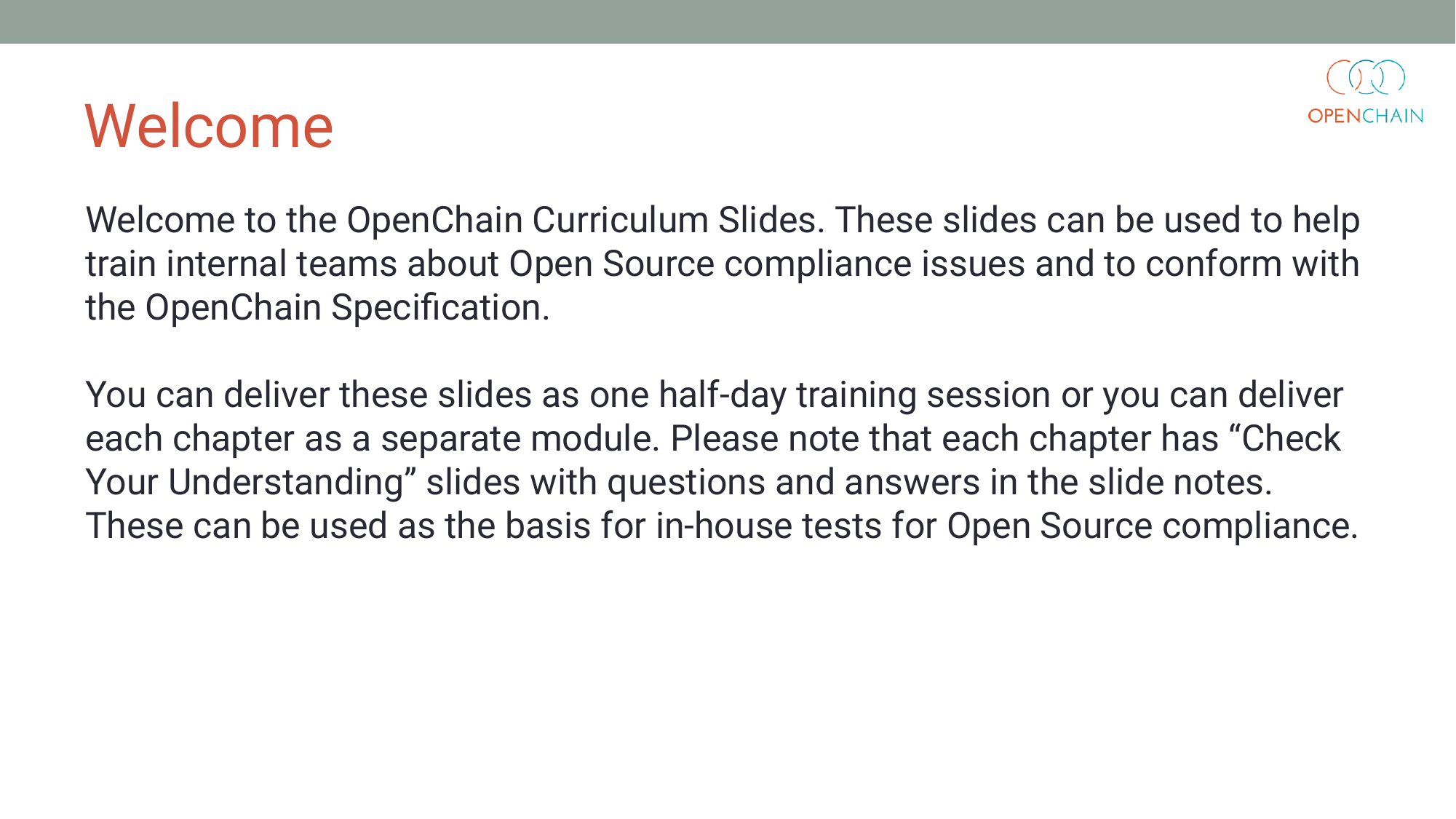

Welcome
Welcome to the OpenChain Curriculum Slides. These slides can be used to help train internal teams about Open Source compliance issues and to conform with the OpenChain Specification.

You can deliver these slides as one half-day training session or you can deliver each chapter as a separate module. Please note that each chapter has “Check Your Understanding” slides with questions and answers in the slide notes. These can be used as the basis for in-house tests for Open Source compliance.